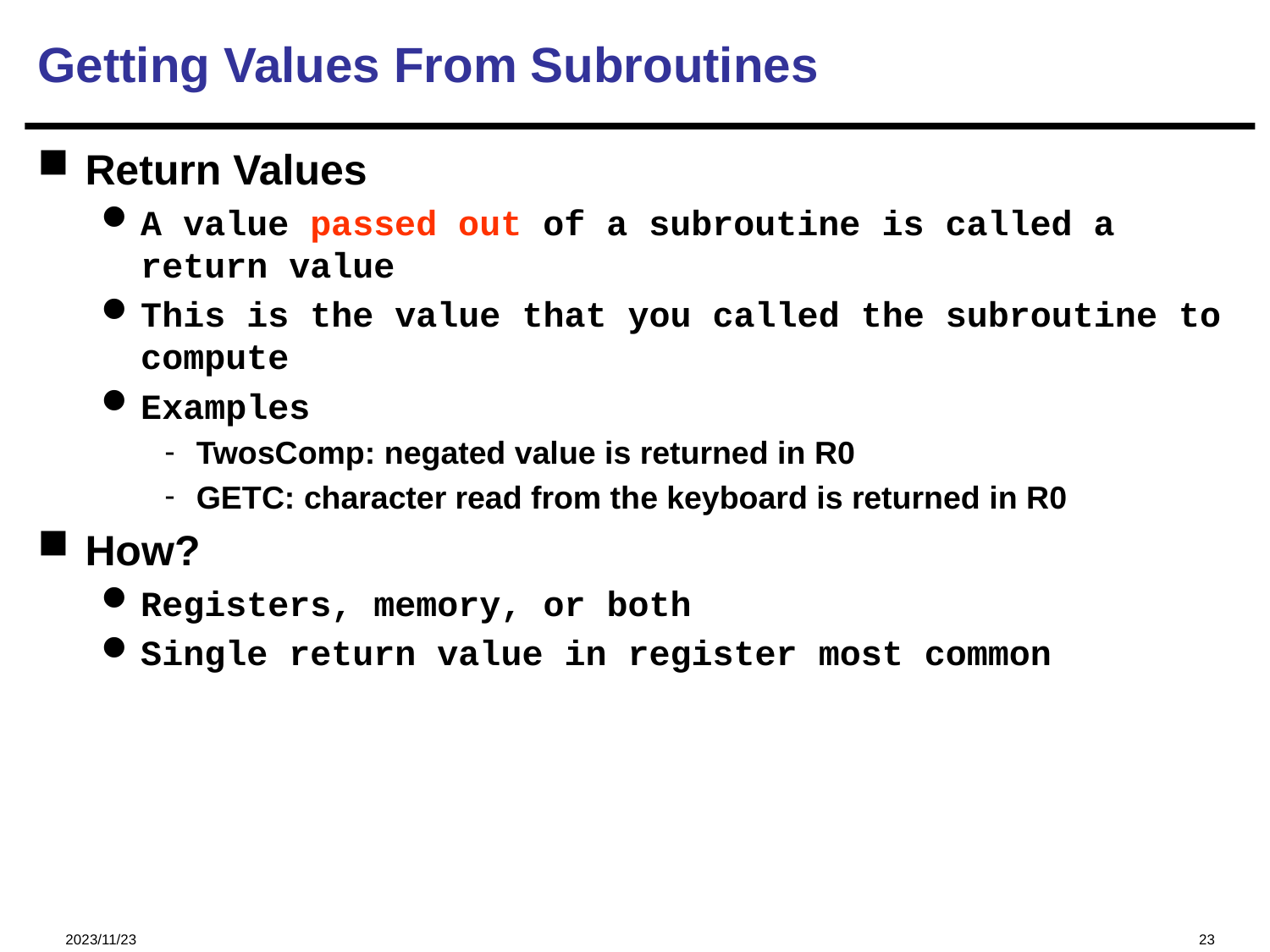

# Getting Values From Subroutines
Return Values
A value passed out of a subroutine is called a return value
This is the value that you called the subroutine to compute
Examples
TwosComp: negated value is returned in R0
GETC: character read from the keyboard is returned in R0
How?
Registers, memory, or both
Single return value in register most common
2023/11/23
23